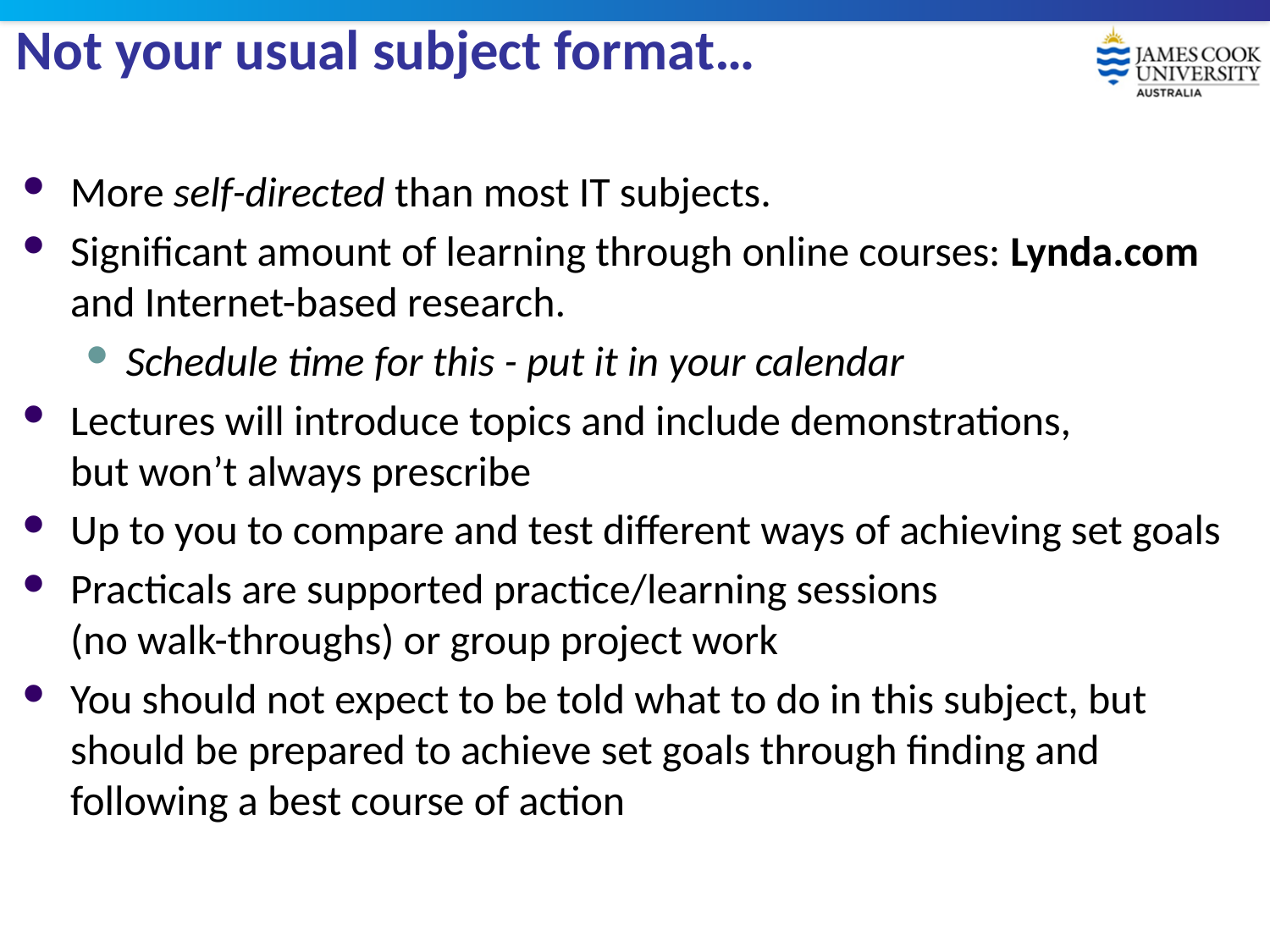

# Not your usual subject format…
More self-directed than most IT subjects.
Significant amount of learning through online courses: Lynda.com and Internet-based research.
Schedule time for this - put it in your calendar
Lectures will introduce topics and include demonstrations,
but won’t always prescribe
Up to you to compare and test different ways of achieving set goals
Practicals are supported practice/learning sessions
(no walk-throughs) or group project work
You should not expect to be told what to do in this subject, but should be prepared to achieve set goals through finding and following a best course of action